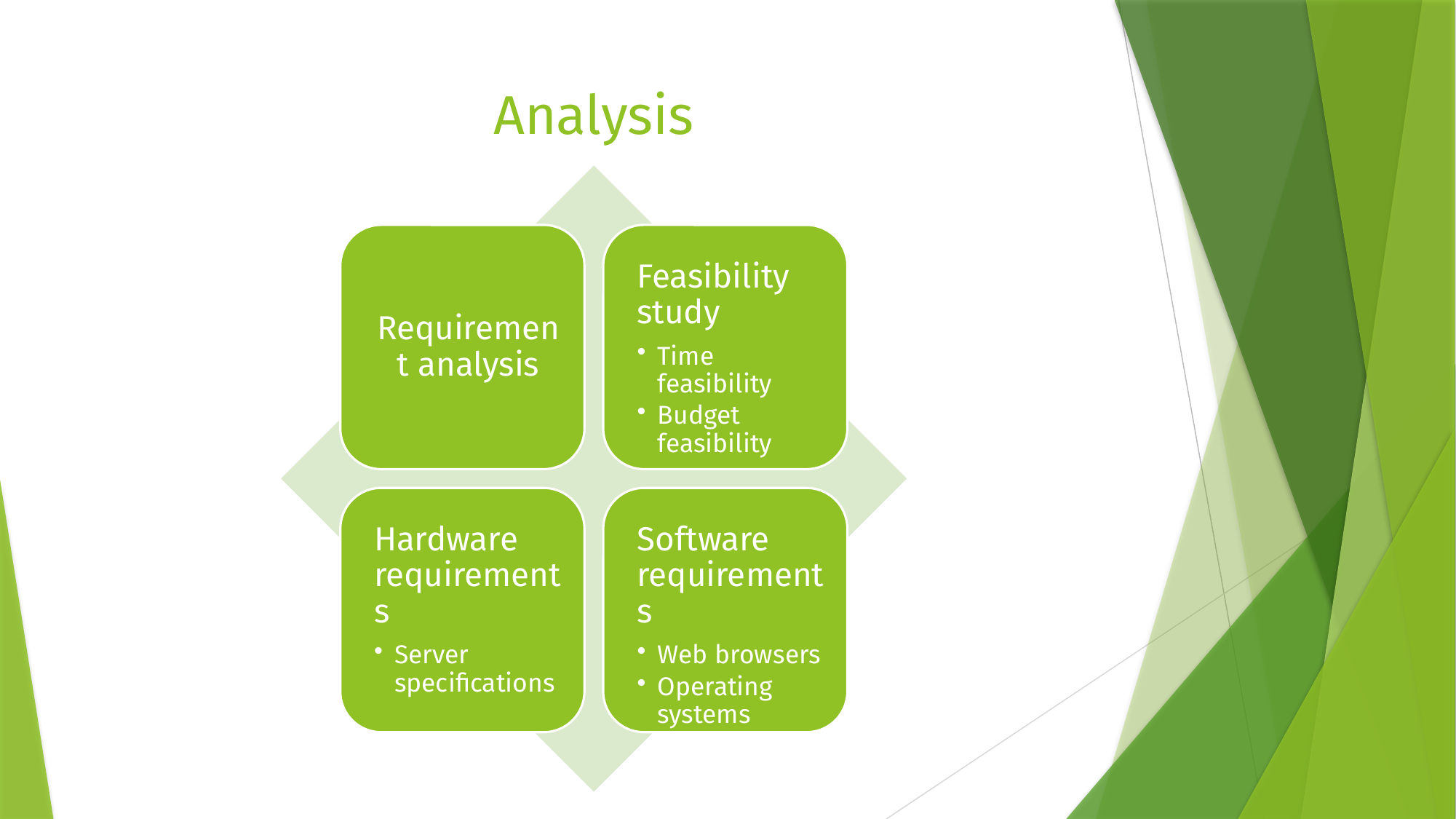

# Analysis
Requirement analysis
Feasibility study
Time feasibility
Budget feasibility
Hardware requirements
Server specifications
Software requirements
Web browsers
Operating systems